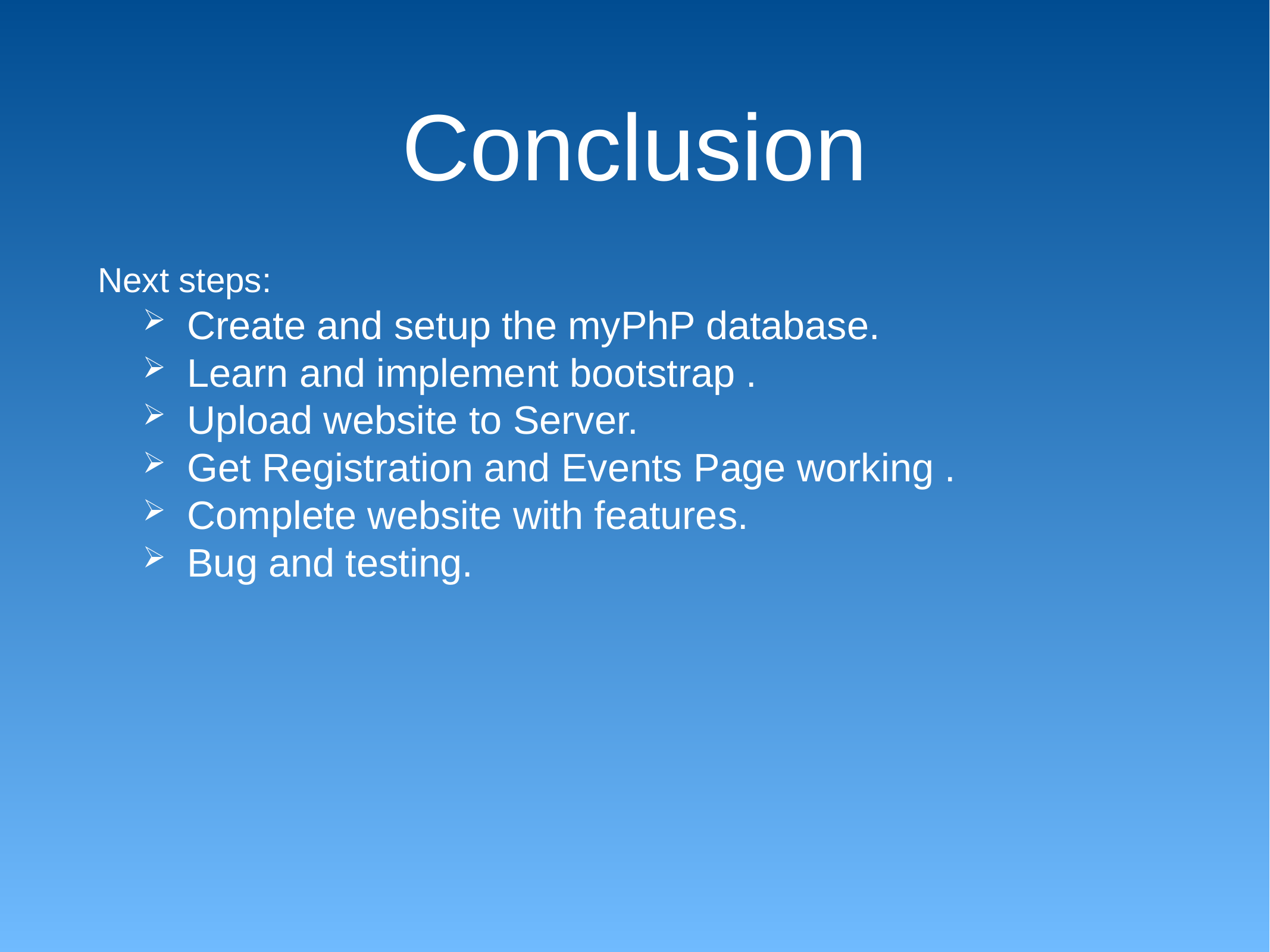

# Conclusion
Next steps:
Create and setup the myPhP database.
Learn and implement bootstrap .
Upload website to Server.
Get Registration and Events Page working .
Complete website with features.
Bug and testing.